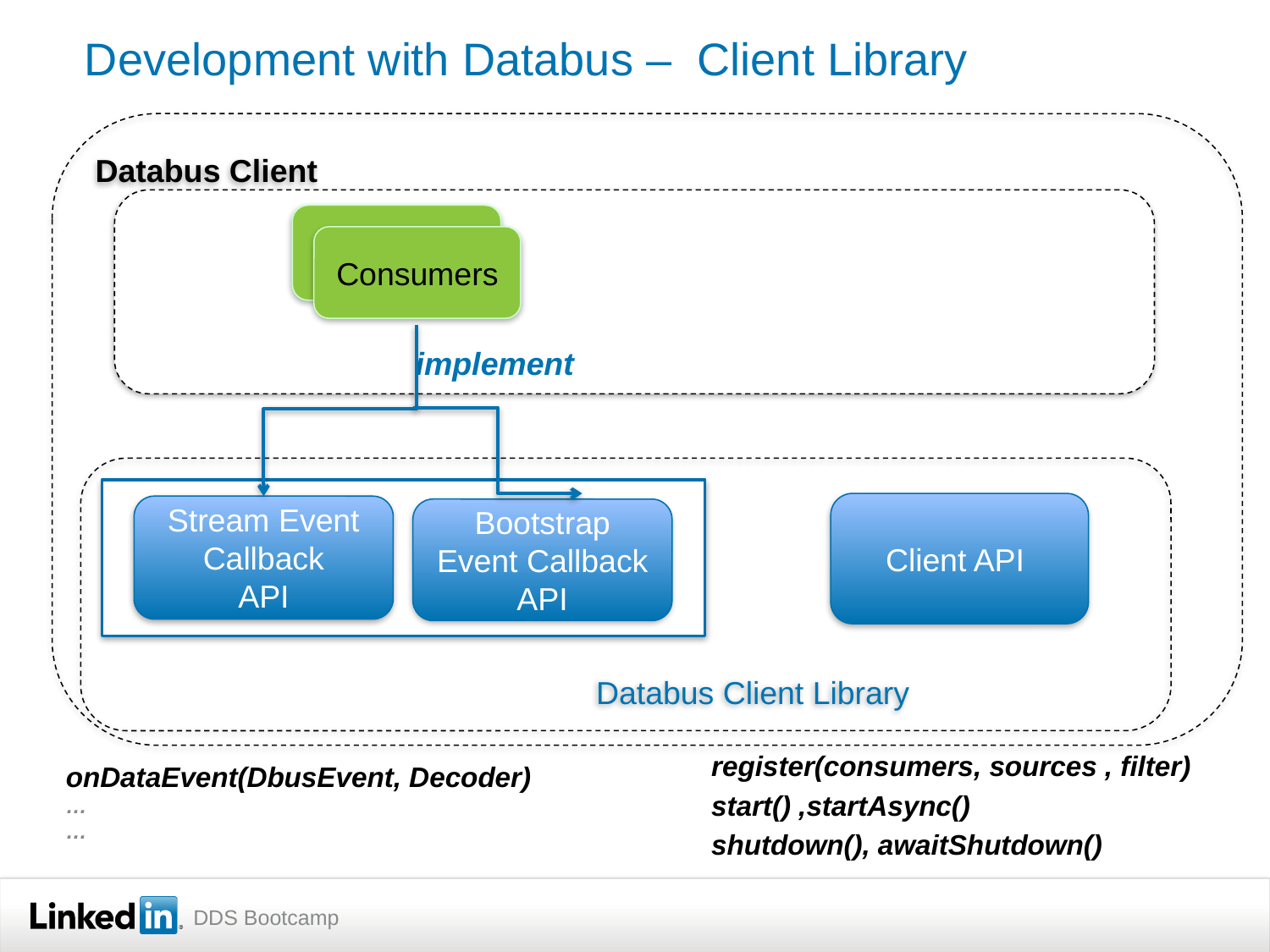

# Development with Databus –  Client Library
Databus Client

Consumers
Consumers

implement
Stream Event Callback
API
Bootstrap Event Callback
API
		Databus Client Library

Client API

register(consumers, sources , filter)
start() ,startAsync()
shutdown(), awaitShutdown()

onDataEvent(DbusEvent, Decoder)
…
…